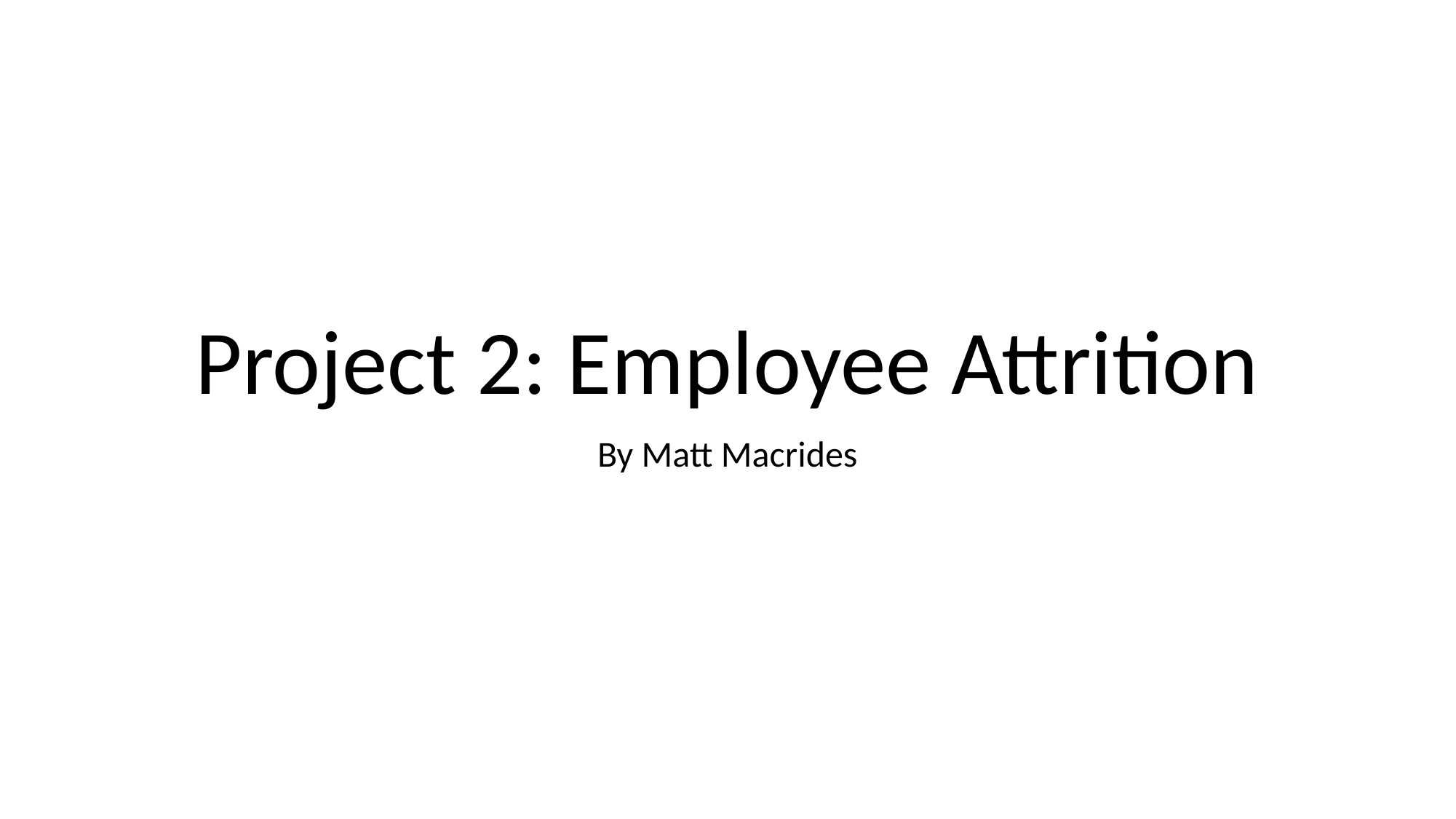

# Project 2: Employee Attrition
By Matt Macrides